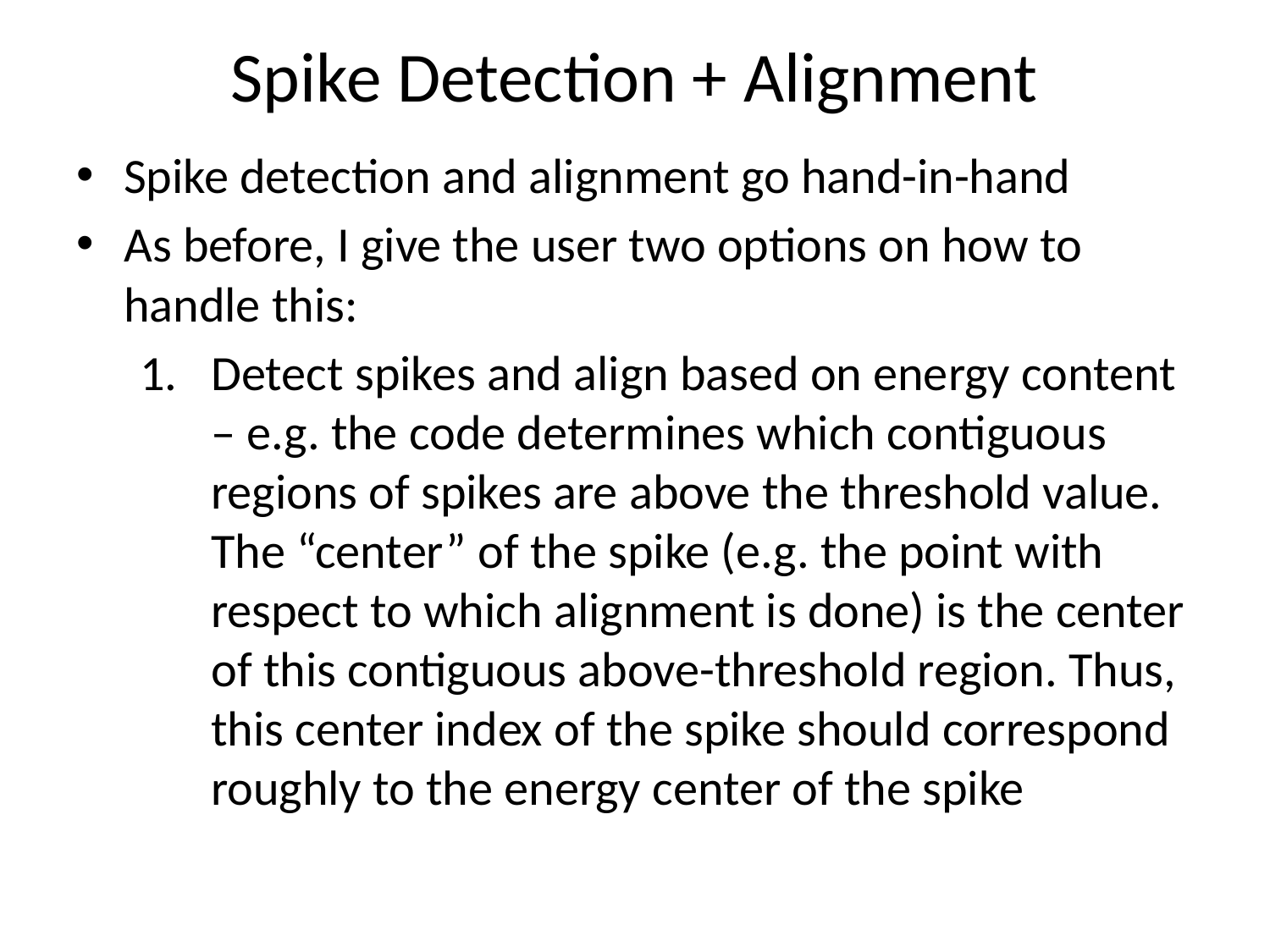

# Spike Detection + Alignment
Spike detection and alignment go hand-in-hand
As before, I give the user two options on how to handle this:
Detect spikes and align based on energy content – e.g. the code determines which contiguous regions of spikes are above the threshold value. The “center” of the spike (e.g. the point with respect to which alignment is done) is the center of this contiguous above-threshold region. Thus, this center index of the spike should correspond roughly to the energy center of the spike